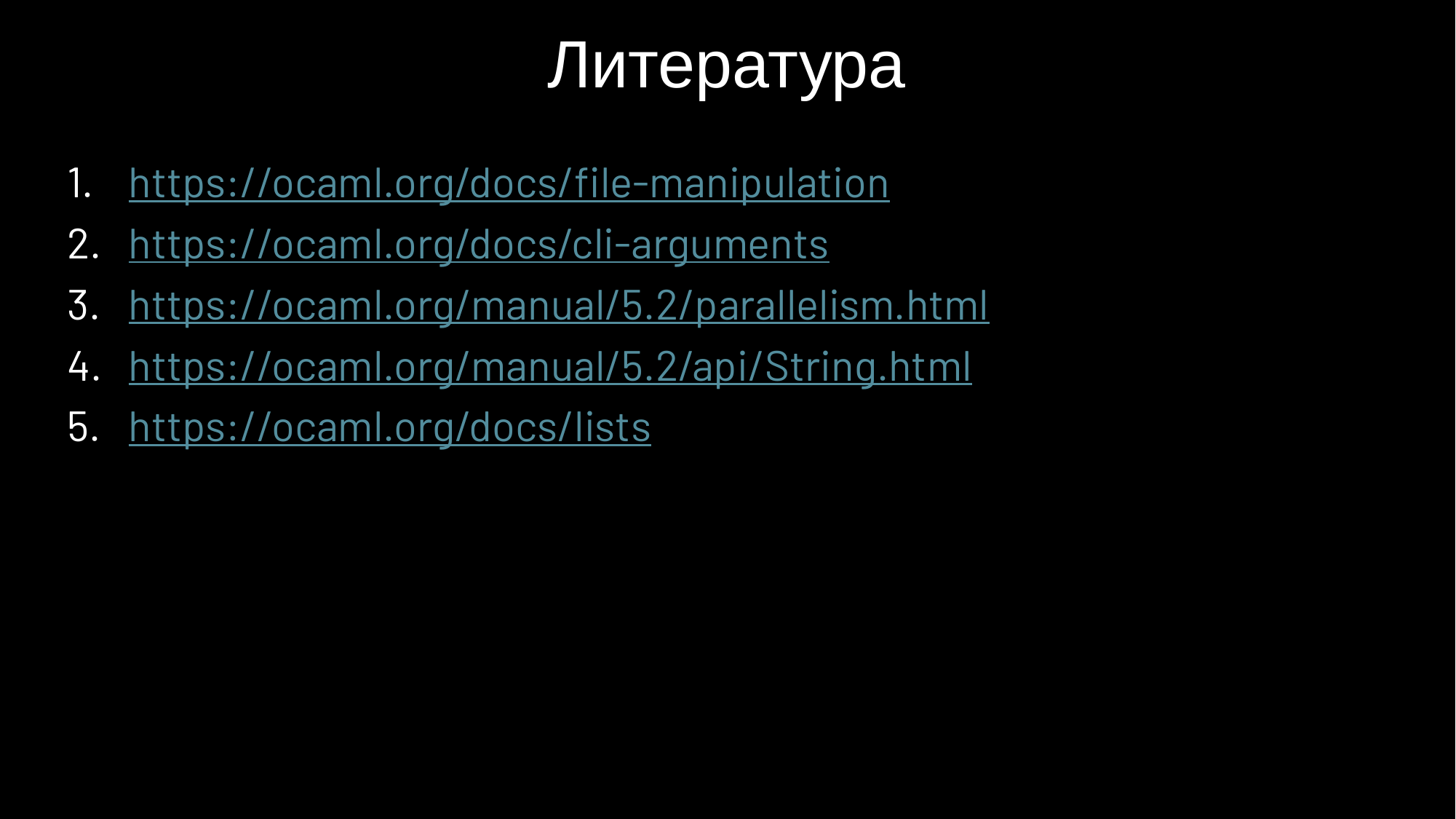

# Литература
https://ocaml.org/docs/file-manipulation
https://ocaml.org/docs/cli-arguments
https://ocaml.org/manual/5.2/parallelism.html
https://ocaml.org/manual/5.2/api/String.html
https://ocaml.org/docs/lists